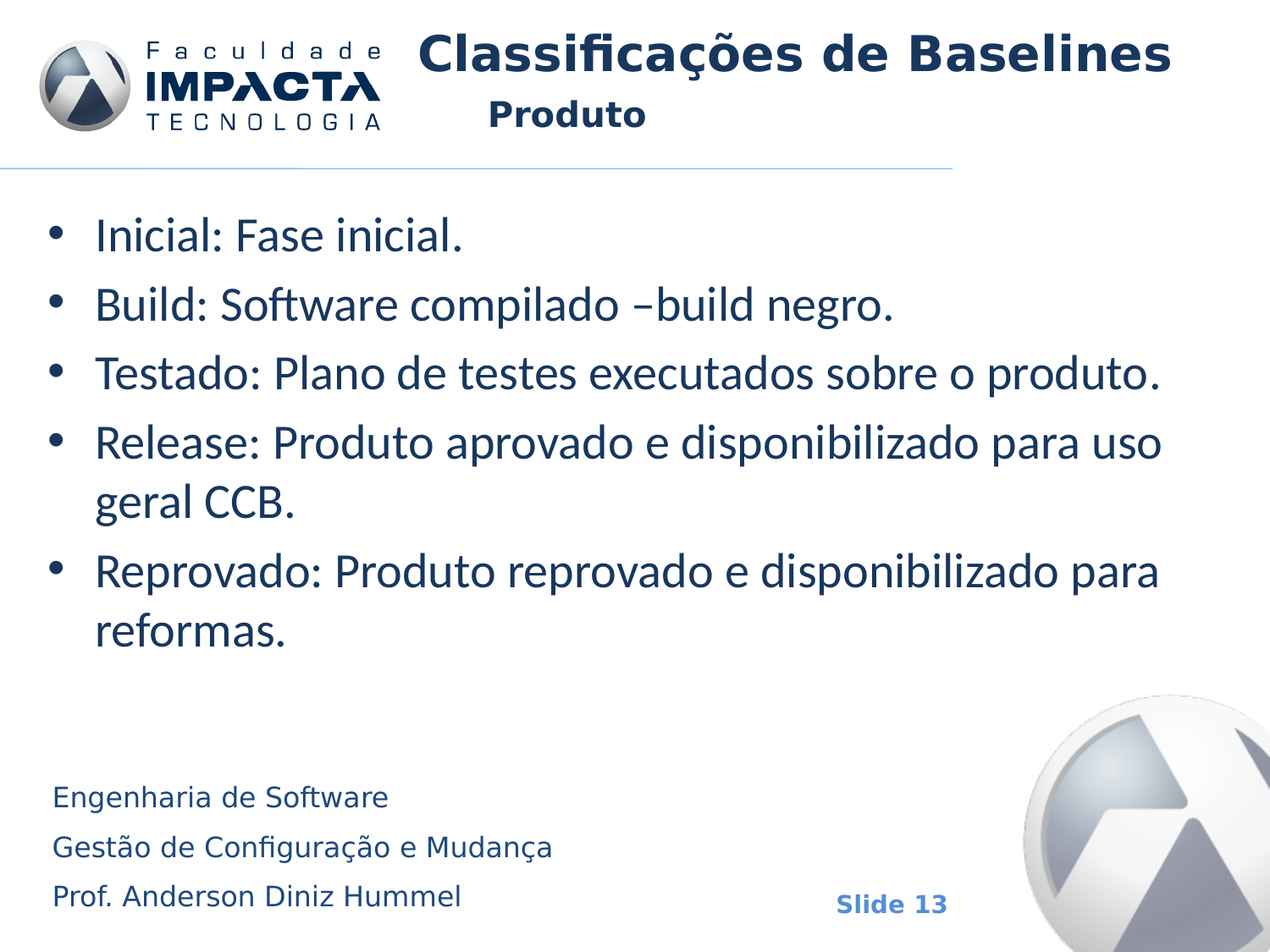

# Classificações de Baselines
Produto
Inicial: Fase inicial.
Build: Software compilado –build negro.
Testado: Plano de testes executados sobre o produto.
Release: Produto aprovado e disponibilizado para uso geral CCB.
Reprovado: Produto reprovado e disponibilizado para reformas.
Engenharia de Software
Gestão de Configuração e Mudança
Prof. Anderson Diniz Hummel